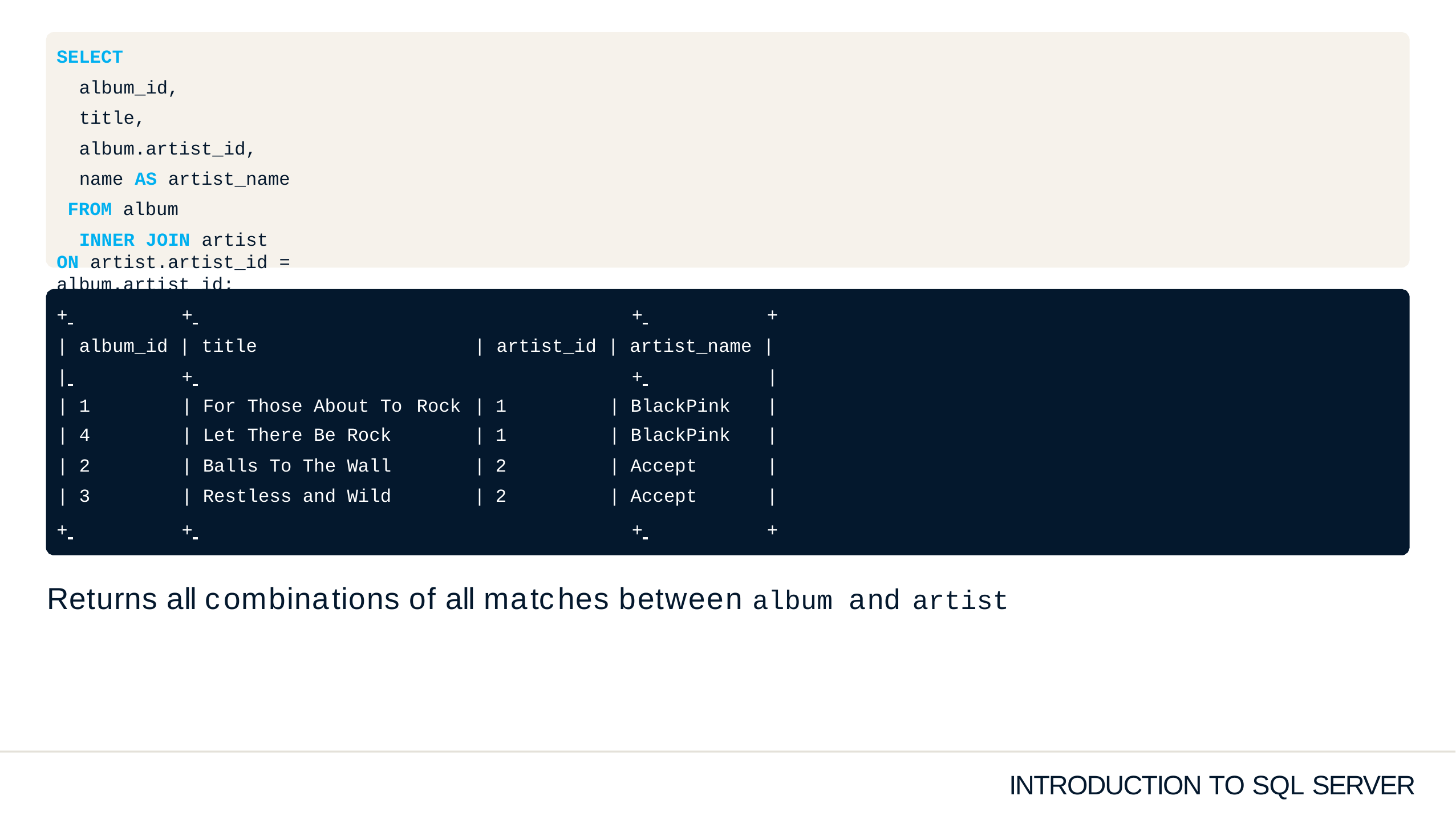

SELECT
album_id,  title,  album.artist_id,
name AS artist_name  FROM album
INNER JOIN artist ON artist.artist_id = album.artist_id;

+ 	+ 	+ 	+
| album_id | title	| artist_id | artist_name |
| 	+ 	+ 	|
| | | 1 | | | For Those About To | Rock | | | 1 | | | BlackPink | | |
| --- | --- | --- | --- | --- | --- | --- | --- | --- | --- |
| | | 4 | | | Let There Be Rock |  | | | 1 | | | BlackPink | | |
| | | 2 | | | Balls To The Wall |  | | | 2 | | | Accept | | |
| | | 3 | | | Restless and Wild |  | | | 2 | | | Accept | | |
+ 	+ 	+ 	+
Returns all combinations of all matches between album and artist
INTRODUCTION TO SQL SERVER